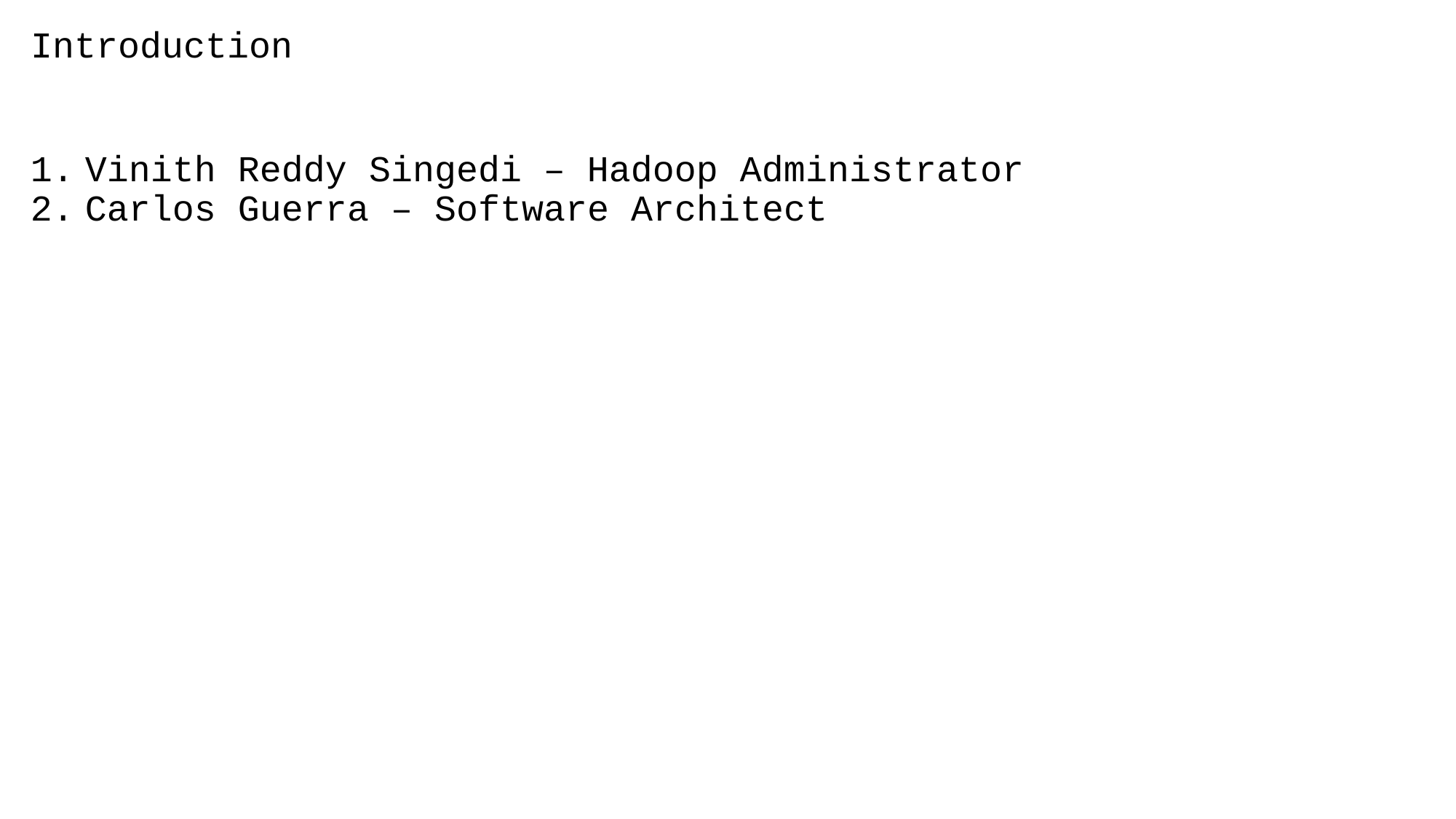

Introduction
Vinith Reddy Singedi – Hadoop Administrator
Carlos Guerra – Software Architect